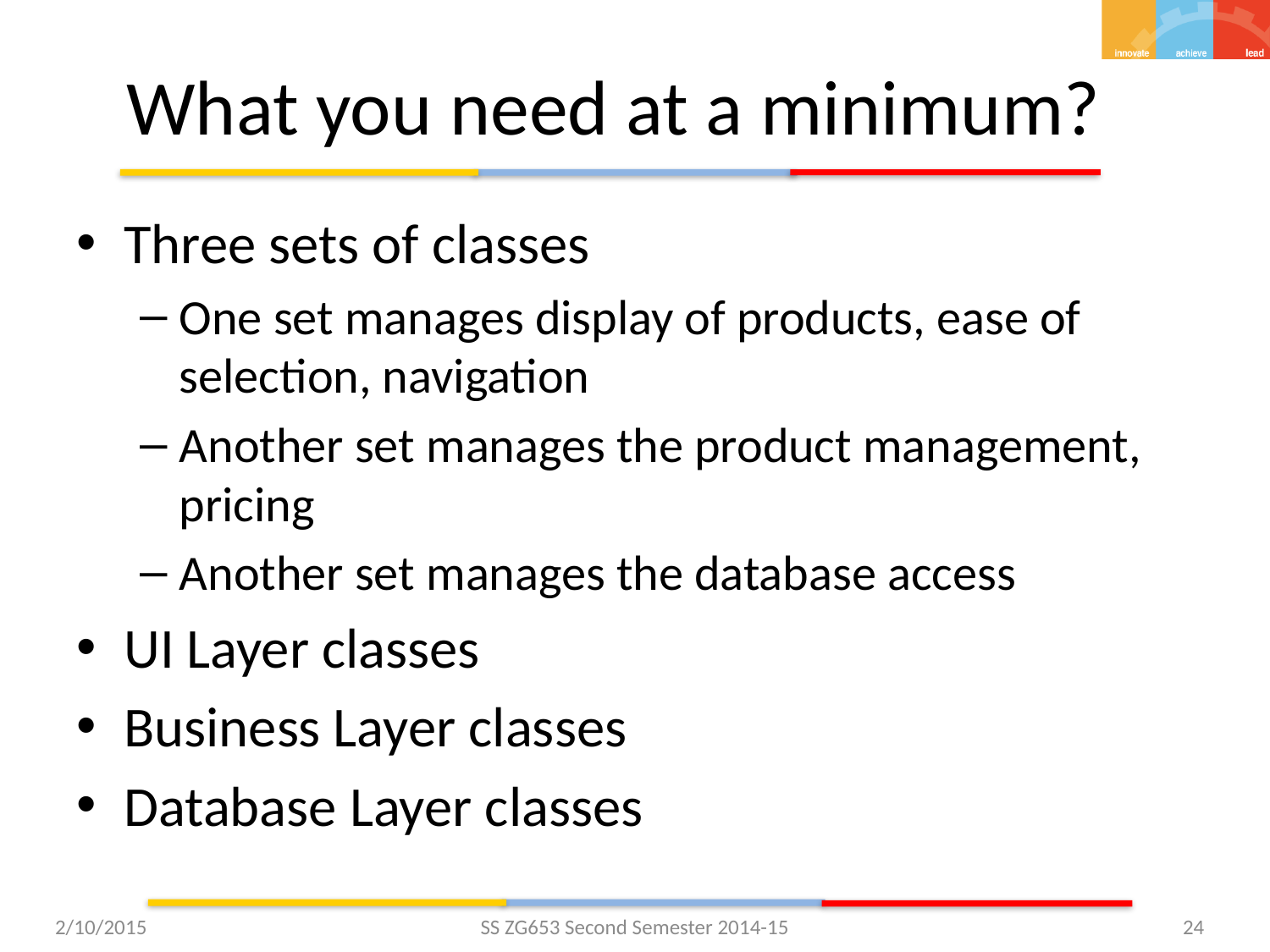

# What you need at a minimum?
Three sets of classes
One set manages display of products, ease of selection, navigation
Another set manages the product management, pricing
Another set manages the database access
UI Layer classes
Business Layer classes
Database Layer classes
2/10/2015
SS ZG653 Second Semester 2014-15
24